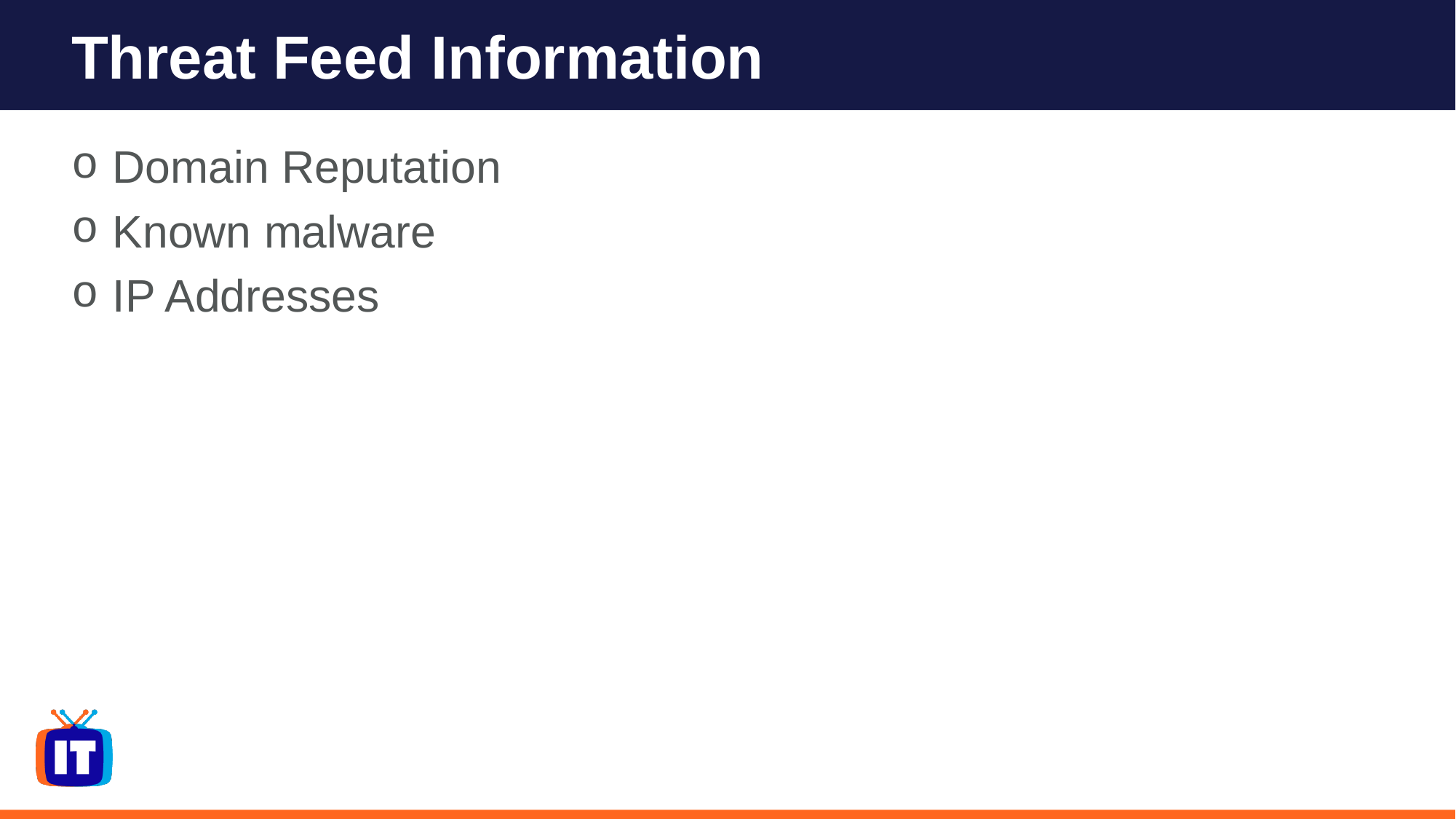

# Threat Feed Information
Domain Reputation
Known malware
IP Addresses